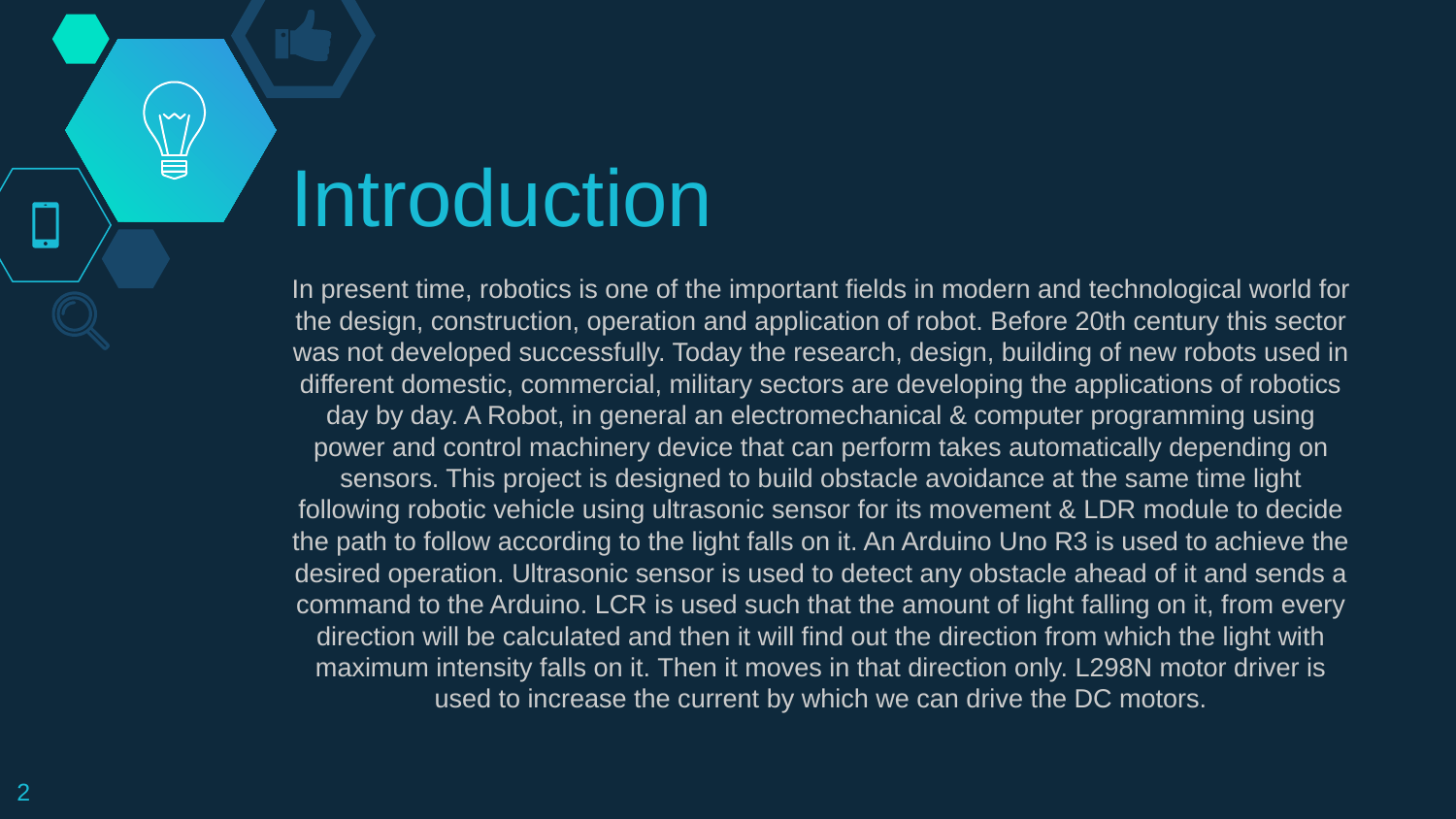

# Introduction
In present time, robotics is one of the important fields in modern and technological world for the design, construction, operation and application of robot. Before 20th century this sector was not developed successfully. Today the research, design, building of new robots used in different domestic, commercial, military sectors are developing the applications of robotics day by day. A Robot, in general an electromechanical & computer programming using power and control machinery device that can perform takes automatically depending on sensors. This project is designed to build obstacle avoidance at the same time light following robotic vehicle using ultrasonic sensor for its movement & LDR module to decide the path to follow according to the light falls on it. An Arduino Uno R3 is used to achieve the desired operation. Ultrasonic sensor is used to detect any obstacle ahead of it and sends a command to the Arduino. LCR is used such that the amount of light falling on it, from every direction will be calculated and then it will find out the direction from which the light with maximum intensity falls on it. Then it moves in that direction only. L298N motor driver is used to increase the current by which we can drive the DC motors.
2